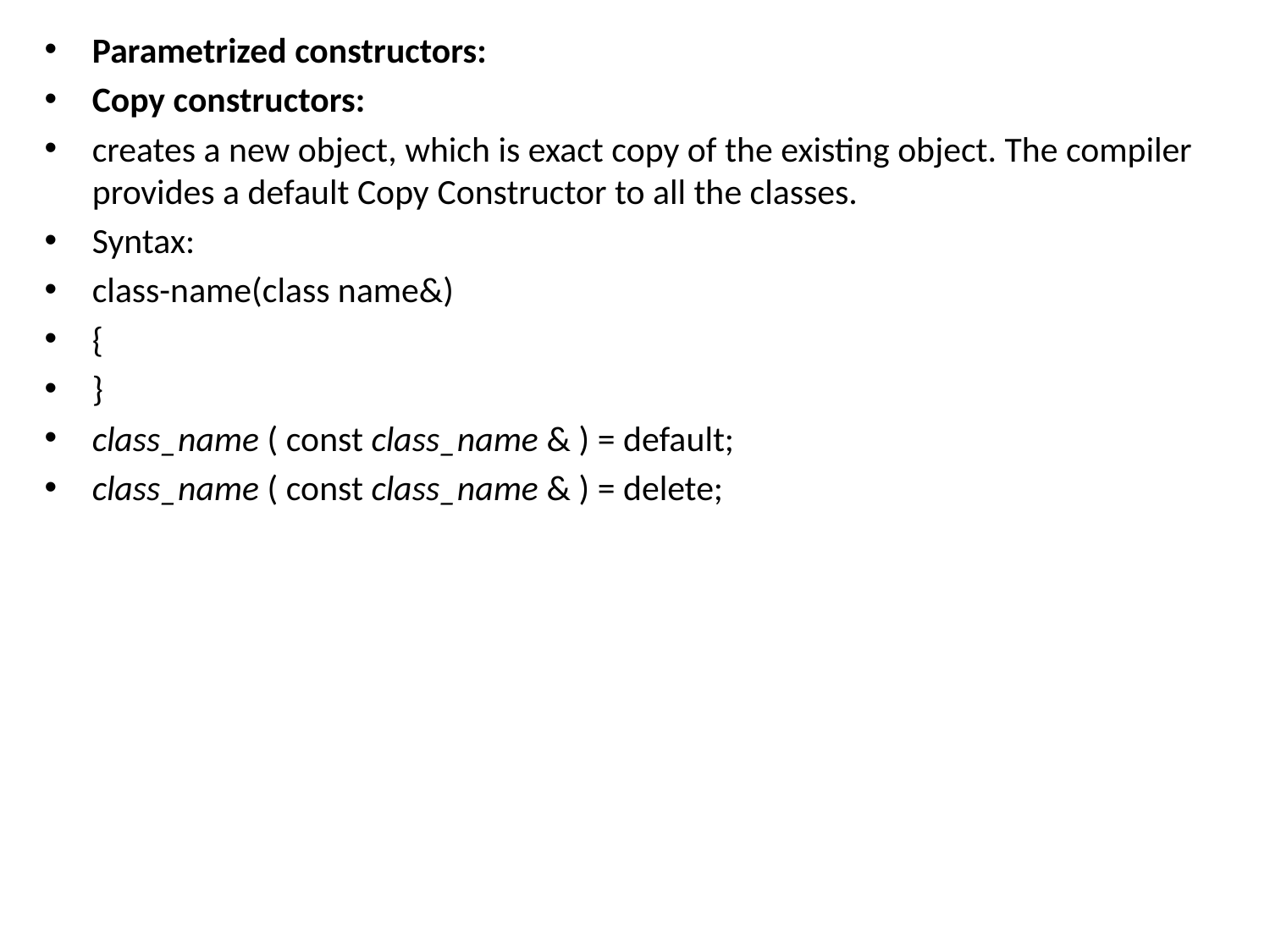

Parametrized constructors:
Copy constructors:
creates a new object, which is exact copy of the existing object. The compiler provides a default Copy Constructor to all the classes.
Syntax:
class-name(class name&)
{
}
class_name ( const class_name & ) = default;
class_name ( const class_name & ) = delete;